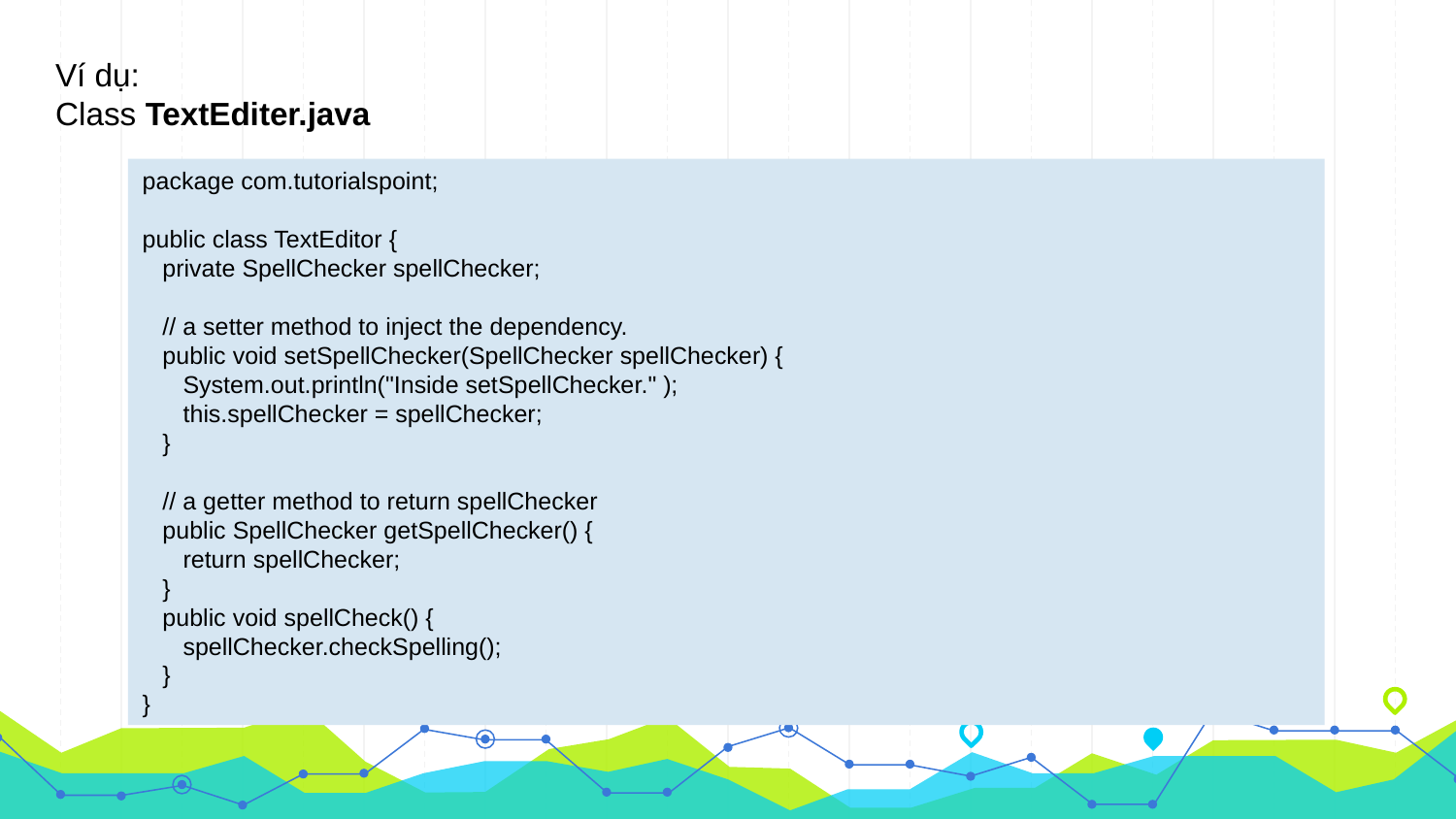

Ví dụ:
Class TextEditer.java

package com.tutorialspoint;

public class TextEditor {
   private SpellChecker spellChecker;

   // a setter method to inject the dependency.
   public void setSpellChecker(SpellChecker spellChecker) {
      System.out.println("Inside setSpellChecker." );
      this.spellChecker = spellChecker;
   }

   // a getter method to return spellChecker
   public SpellChecker getSpellChecker() {
      return spellChecker;
   }
   public void spellCheck() {
      spellChecker.checkSpelling();
   }
}